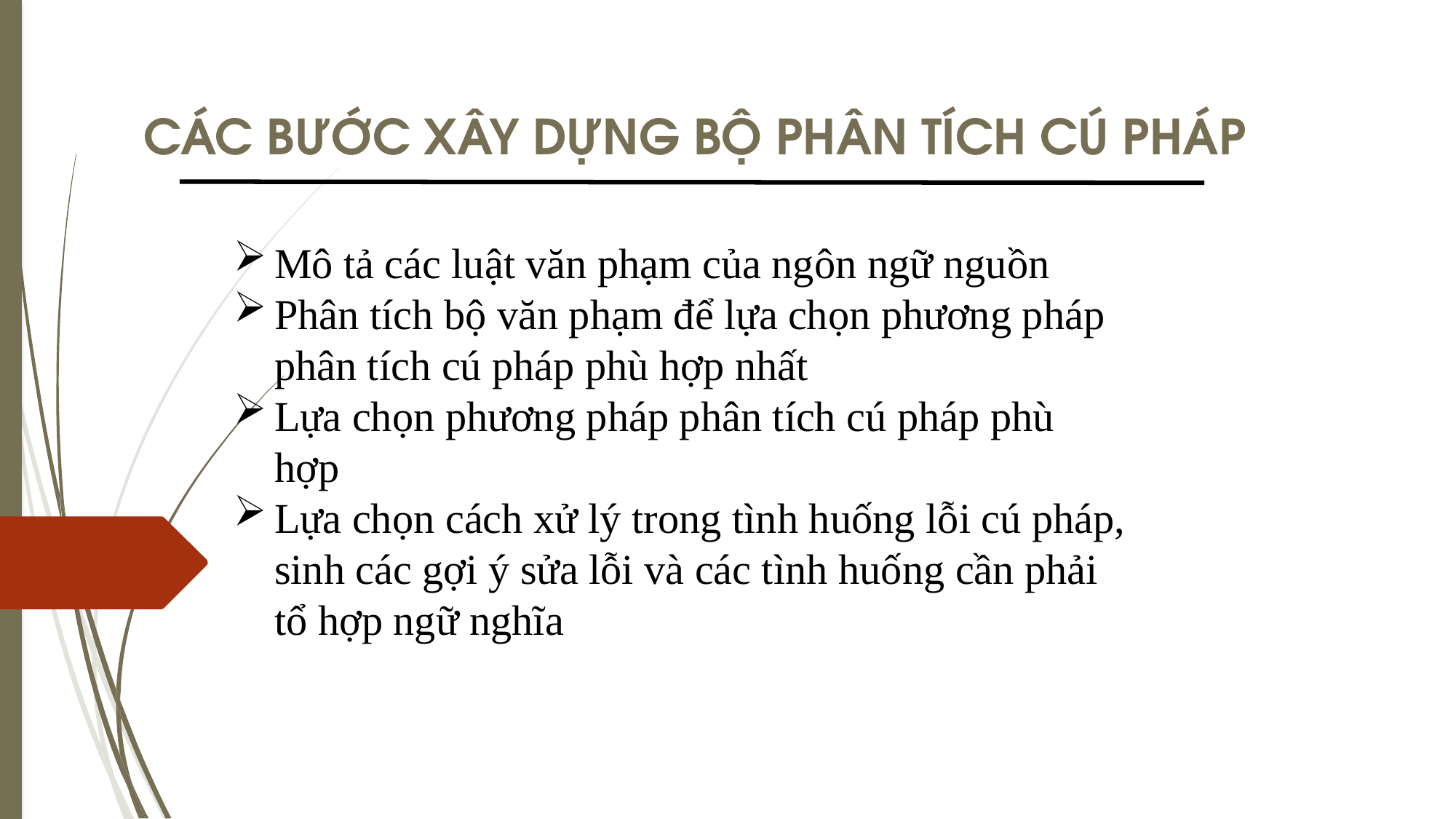

CÁC BƯỚC XÂY DỰNG BỘ PHÂN TÍCH CÚ PHÁP

Mô tả các luật văn phạm của ngôn ngữ nguồn
Phân tích bộ văn phạm để lựa chọn phương pháp phân tích cú pháp phù hợp nhất
Lựa chọn phương pháp phân tích cú pháp phù hợp
Lựa chọn cách xử lý trong tình huống lỗi cú pháp, sinh các gợi ý sửa lỗi và các tình huống cần phải tổ hợp ngữ nghĩa